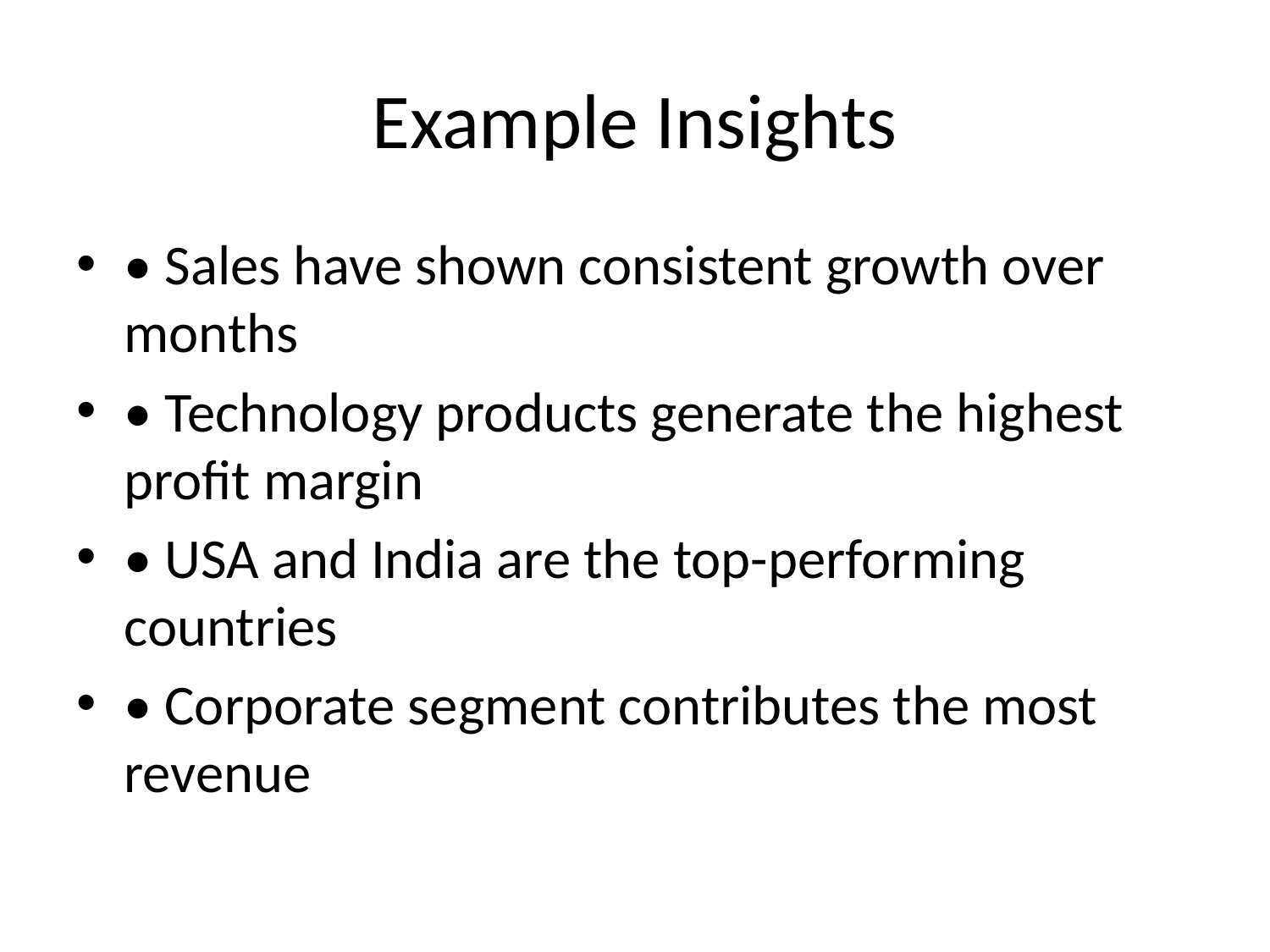

# Example Insights
• Sales have shown consistent growth over months
• Technology products generate the highest profit margin
• USA and India are the top-performing countries
• Corporate segment contributes the most revenue